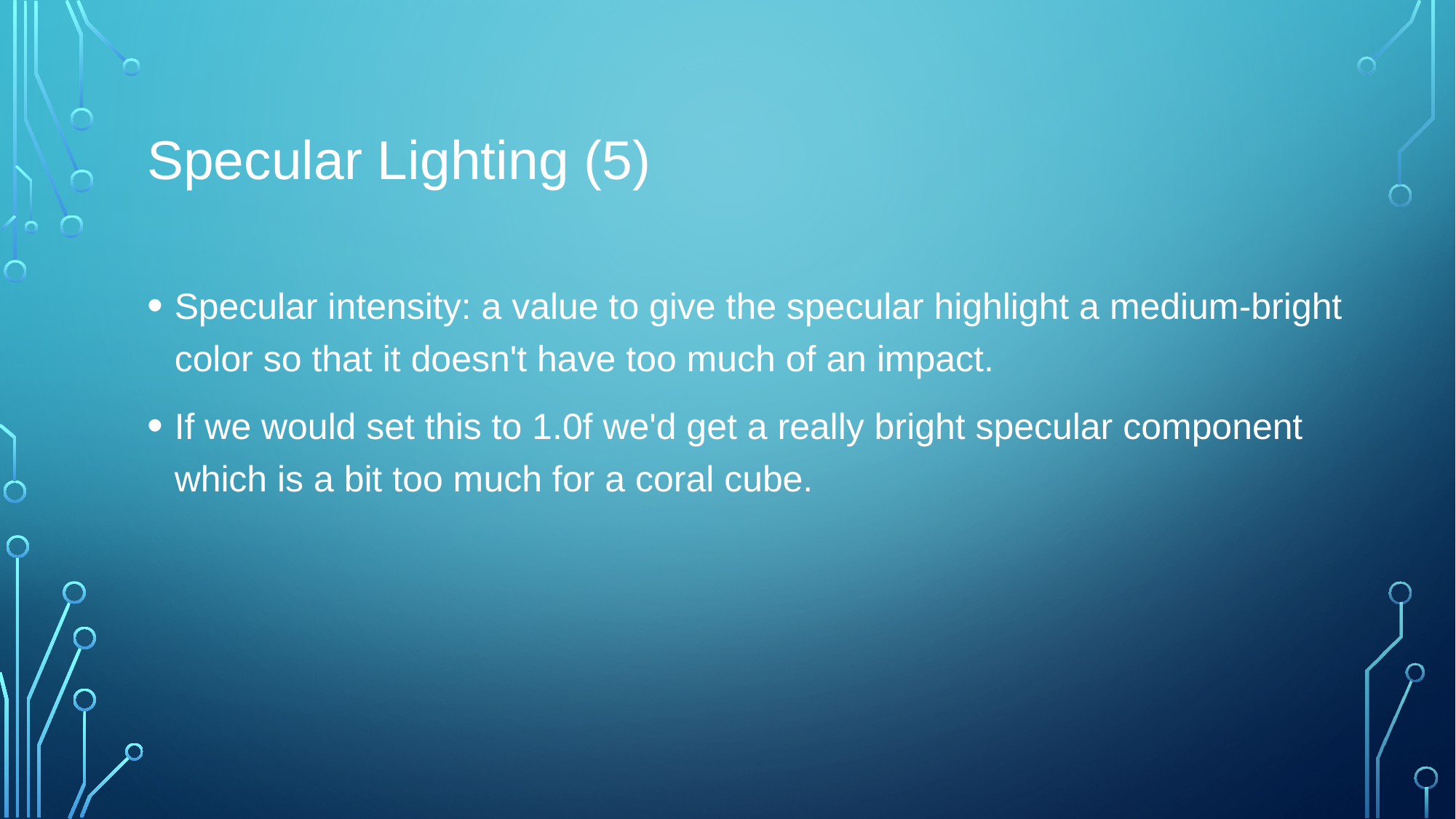

# Specular Lighting (5)
Specular intensity: a value to give the specular highlight a medium-bright color so that it doesn't have too much of an impact.
If we would set this to 1.0f we'd get a really bright specular component which is a bit too much for a coral cube.